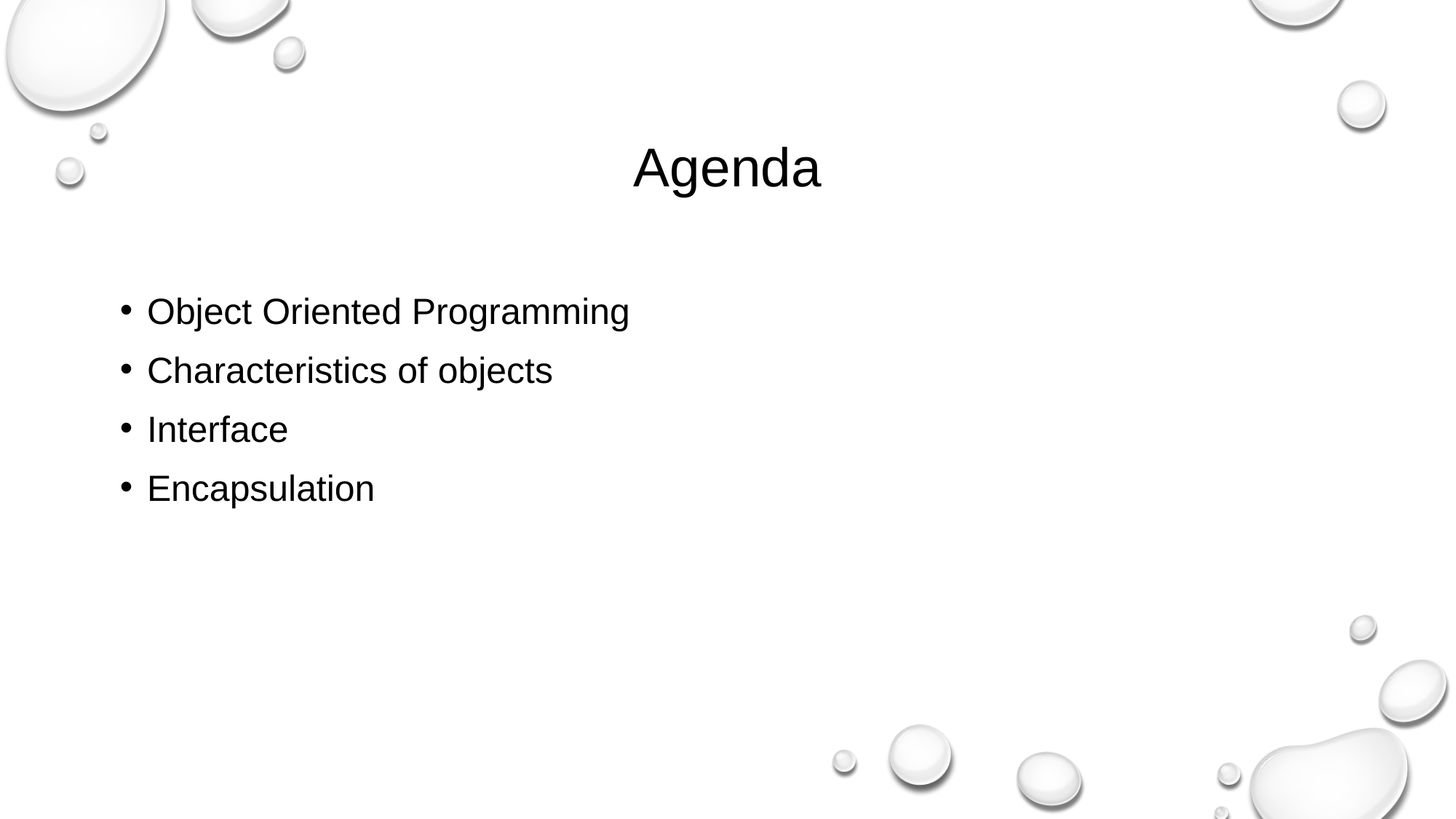

Agenda
Object Oriented Programming
Characteristics of objects
Interface
Encapsulation